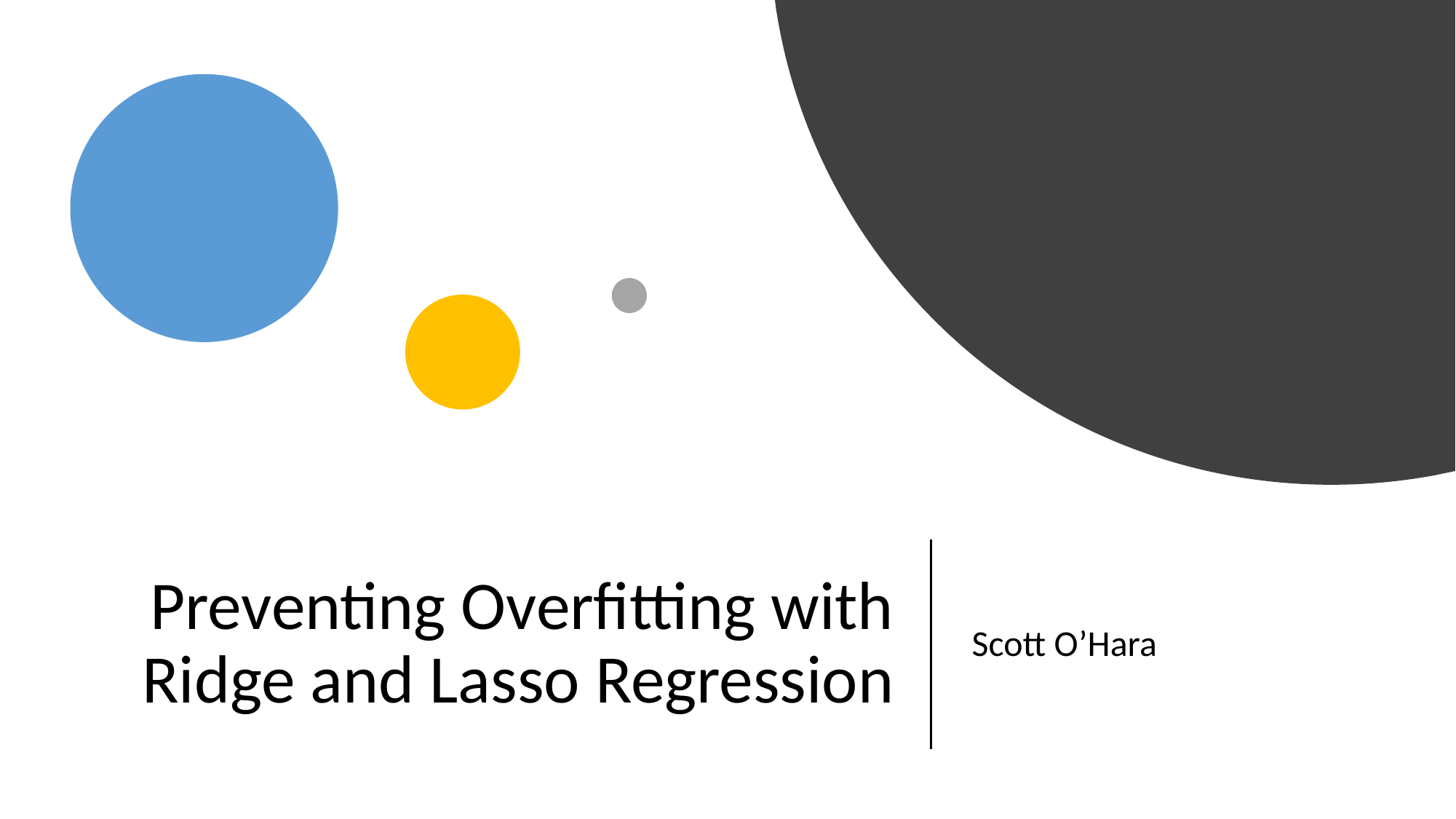

# Preventing Overfitting with Ridge and Lasso Regression
Scott O’Hara